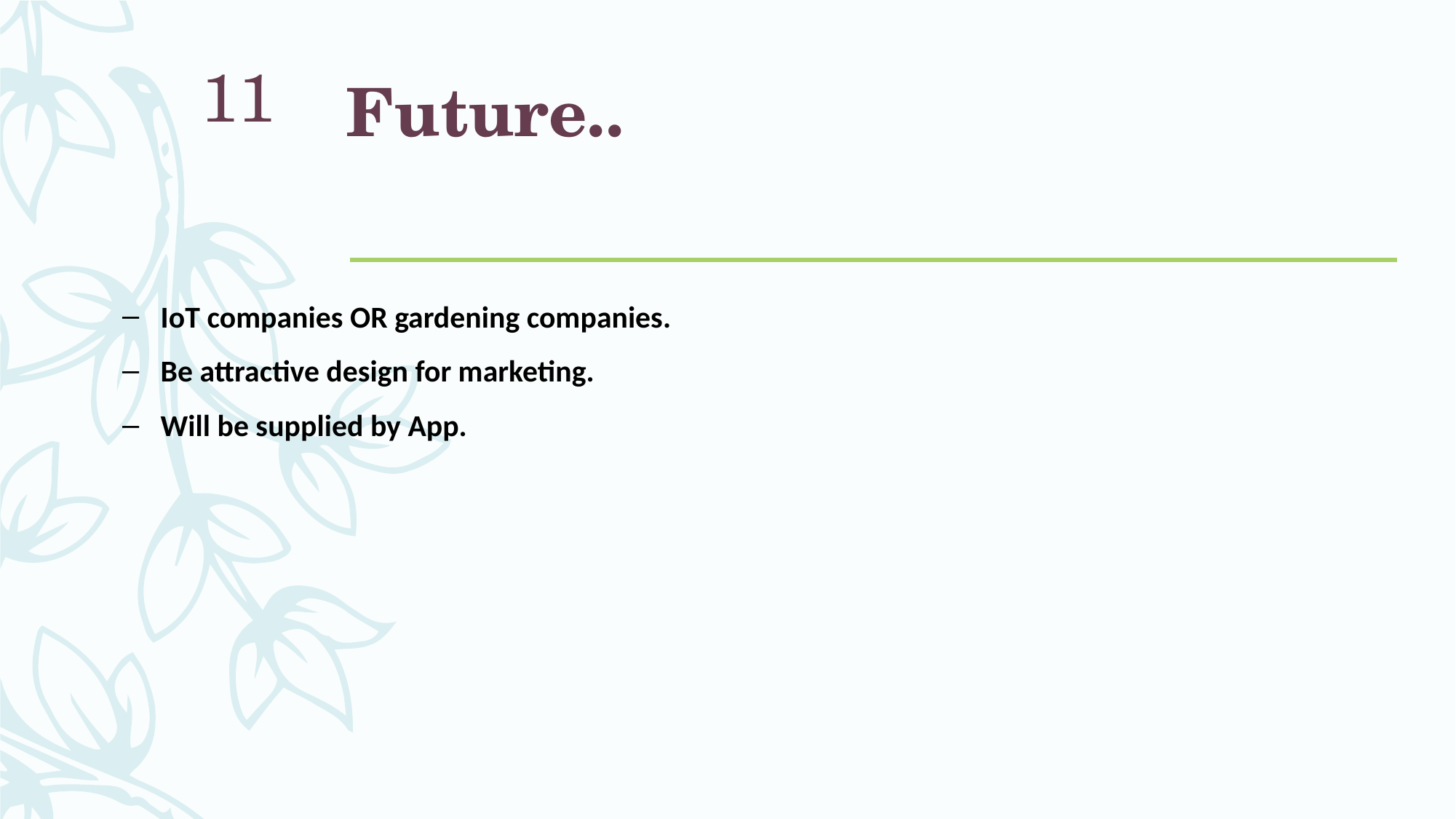

# Future..
11
IoT companies OR gardening companies.
Be attractive design for marketing.
Will be supplied by App.